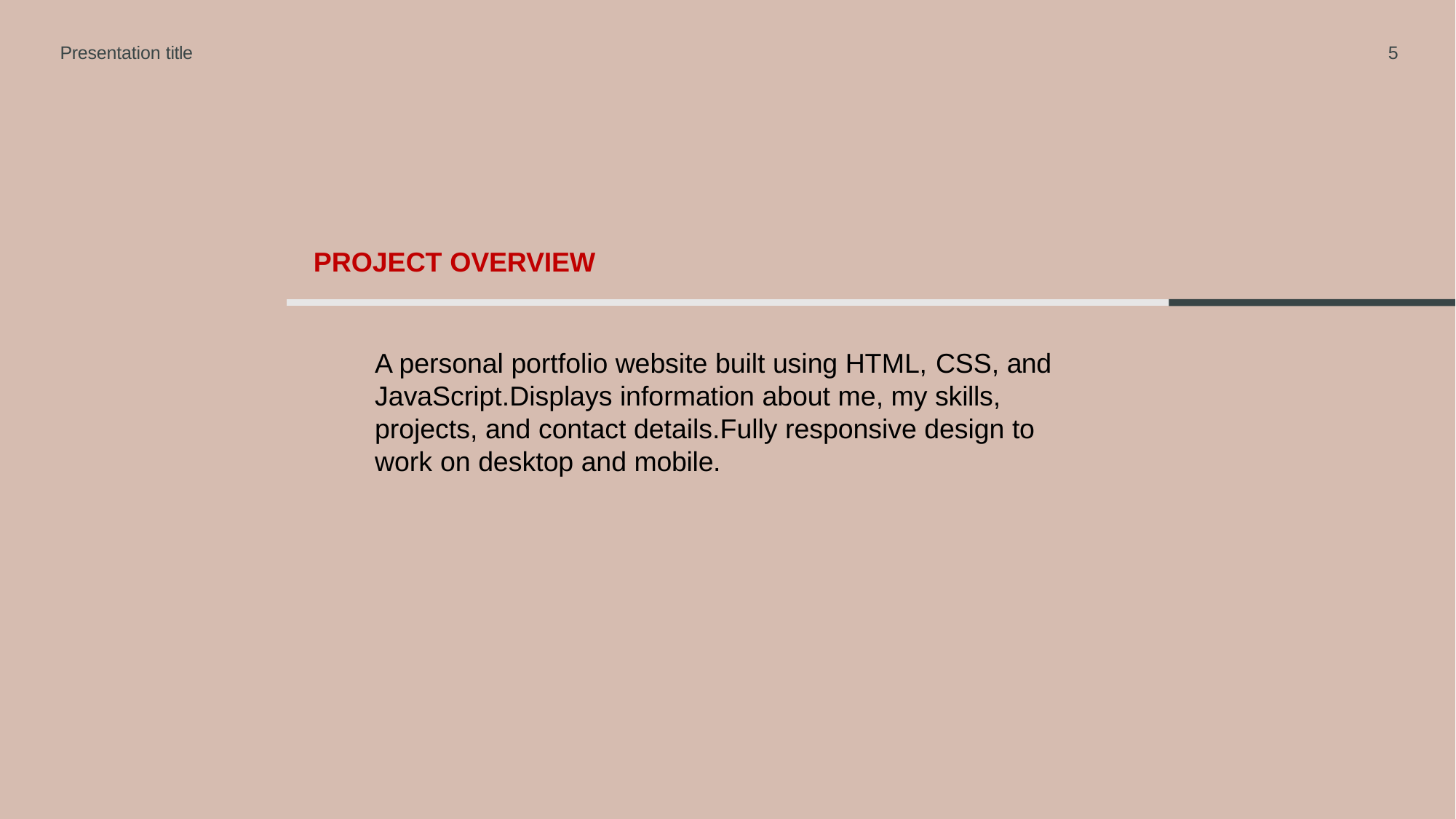

Presentation title
5
PROJECT OVERVIEW

A personal portfolio website built using HTML, CSS, and JavaScript.Displays information about me, my skills, projects, and contact details.Fully responsive design to work on desktop and mobile.